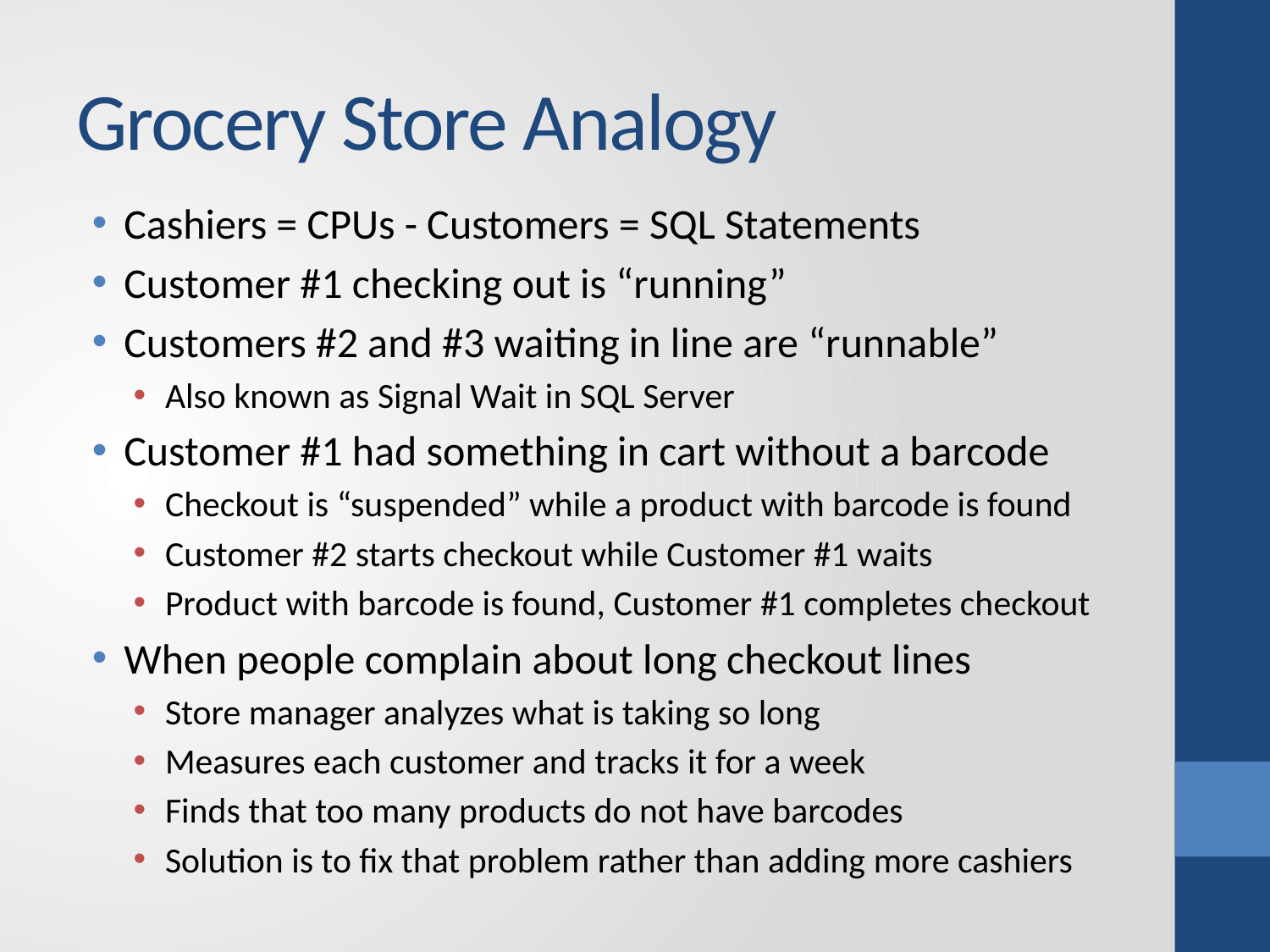

# Grocery Store Analogy
Cashiers = CPUs - Customers = SQL Statements
Customer #1 checking out is “running”
Customers #2 and #3 waiting in line are “runnable”
Also known as Signal Wait in SQL Server
Customer #1 had something in cart without a barcode
Checkout is “suspended” while a product with barcode is found
Customer #2 starts checkout while Customer #1 waits
Product with barcode is found, Customer #1 completes checkout
When people complain about long checkout lines
Store manager analyzes what is taking so long
Measures each customer and tracks it for a week
Finds that too many products do not have barcodes
Solution is to fix that problem rather than adding more cashiers